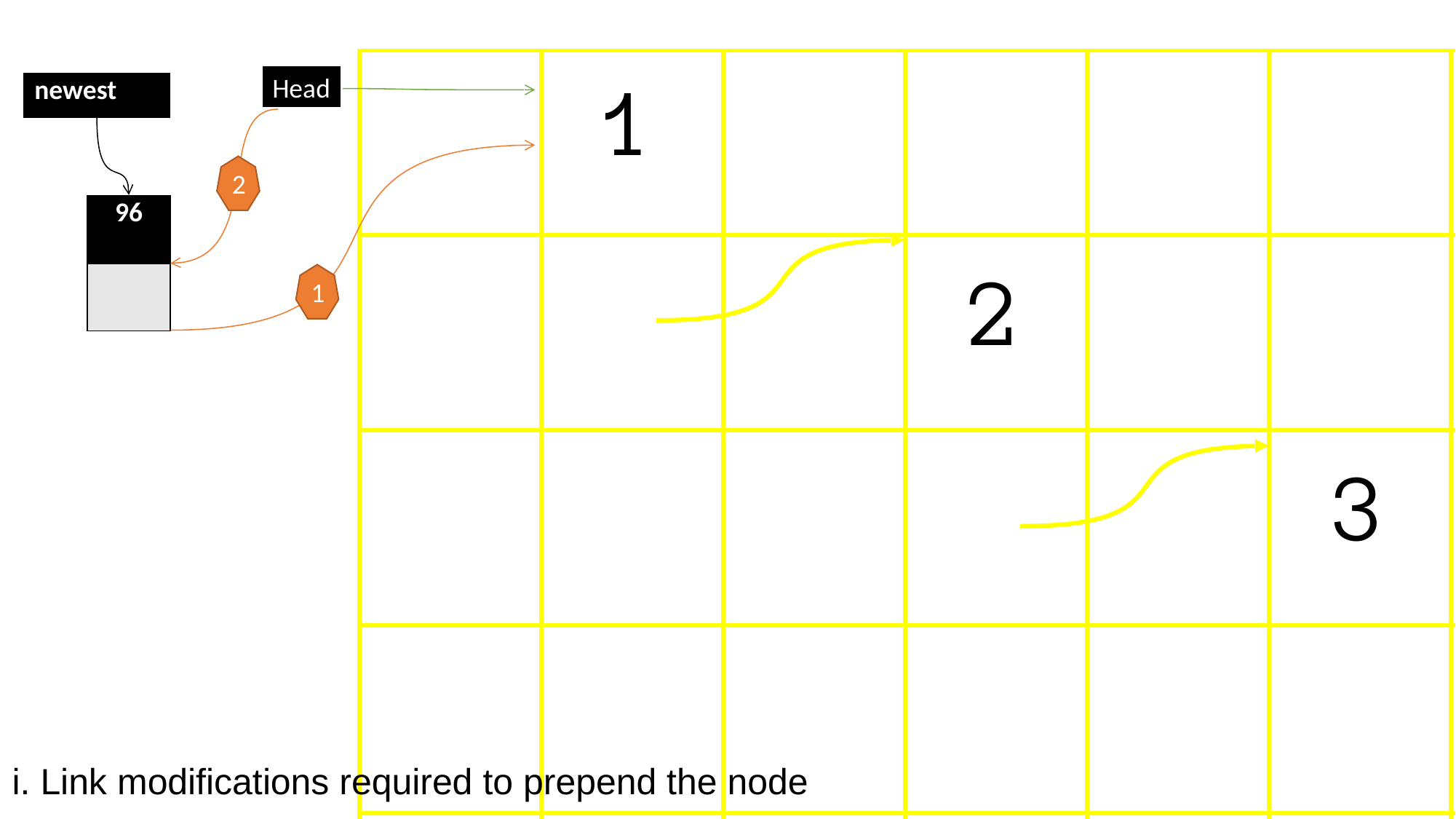

|  | 1 |  |  |  |  |  |  |
| --- | --- | --- | --- | --- | --- | --- | --- |
|  |  |  | 2 |  |  |  |  |
|  |  |  |  |  | 3 |  |  |
|  |  |  |  |  |  |  |  |
|  |  |  |  |  |  |  |  |
Head
| newest |
| --- |
2
| 96 |
| --- |
|  |
1
i. Link modifications required to prepend the node